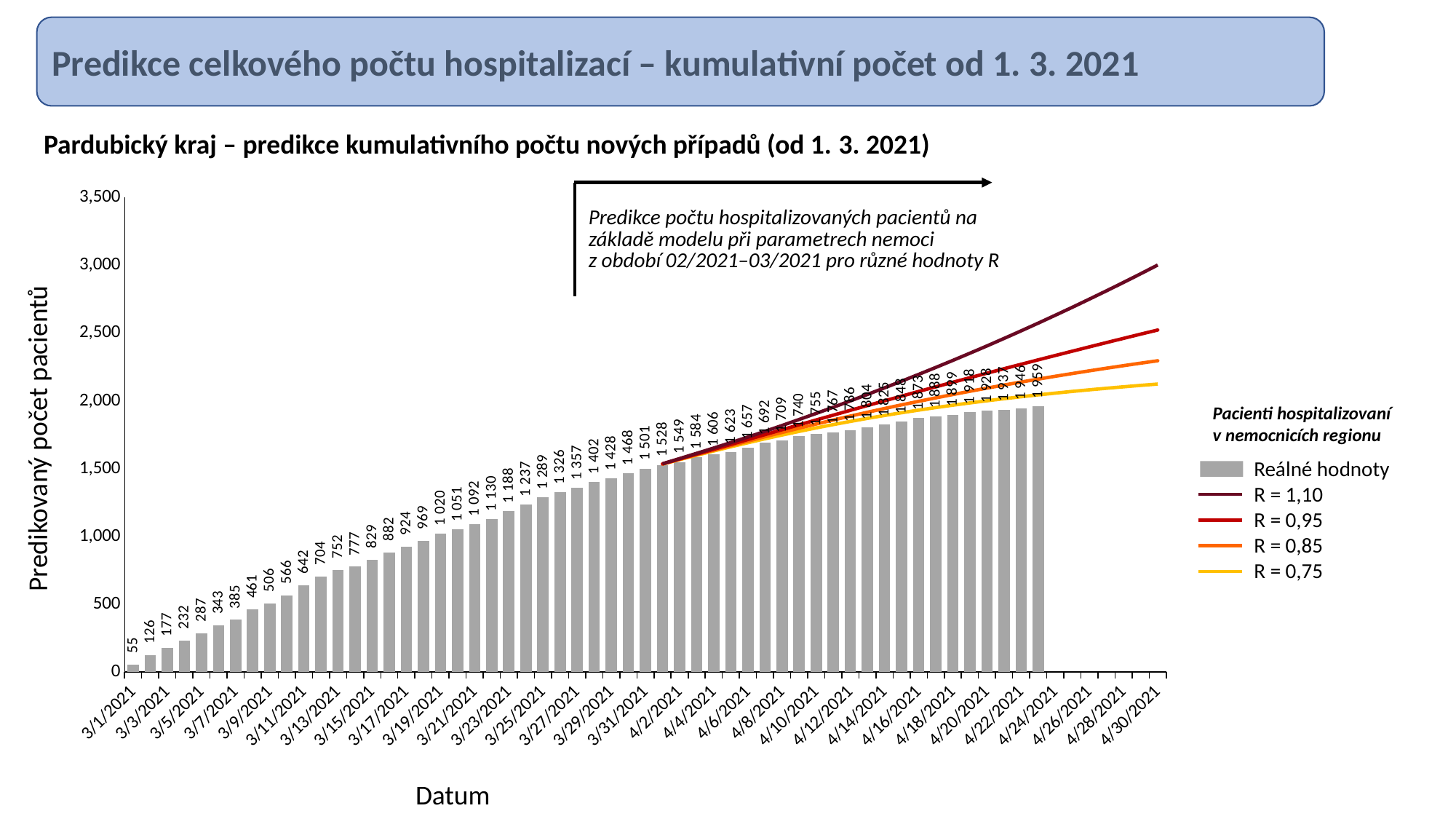

Predikce celkového počtu hospitalizací – kumulativní počet od 1. 3. 2021
Pardubický kraj – predikce kumulativního počtu nových případů (od 1. 3. 2021)

### Chart

| Category |  |  |  |  |  |
|---|---|---|---|---|---|
| 44256 | 55.0 | None | None | None | None |
| 44257 | 126.0 | None | None | None | None |
| 44258 | 177.0 | None | None | None | None |
| 44259 | 232.0 | None | None | None | None |
| 44260 | 287.0 | None | None | None | None |
| 44261 | 343.0 | None | None | None | None |
| 44262 | 385.0 | None | None | None | None |
| 44263 | 461.0 | None | None | None | None |
| 44264 | 506.0 | None | None | None | None |
| 44265 | 566.0 | None | None | None | None |
| 44266 | 642.0 | None | None | None | None |
| 44267 | 704.0 | None | None | None | None |
| 44268 | 752.0 | None | None | None | None |
| 44269 | 777.0 | None | None | None | None |
| 44270 | 829.0 | None | None | None | None |
| 44271 | 882.0 | None | None | None | None |
| 44272 | 924.0 | None | None | None | None |
| 44273 | 969.0 | None | None | None | None |
| 44274 | 1020.0 | None | None | None | None |
| 44275 | 1051.0 | None | None | None | None |
| 44276 | 1092.0 | None | None | None | None |
| 44277 | 1130.0 | None | None | None | None |
| 44278 | 1188.0 | None | None | None | None |
| 44279 | 1237.0 | None | None | None | None |
| 44280 | 1289.0 | None | None | None | None |
| 44281 | 1326.0 | None | None | None | None |
| 44282 | 1357.0 | None | None | None | None |
| 44283 | 1402.0 | None | None | None | None |
| 44284 | 1428.0 | None | None | None | None |
| 44285 | 1468.0 | None | None | None | None |
| 44286 | 1501.0 | None | None | None | None |
| 44287 | 1528.0 | 1533.9125374564946 | 1534.6985261464638 | 1535.4845148364325 | 1536.6659695339324 |
| 44288 | 1549.0 | 1567.3683739198666 | 1569.571455660952 | 1571.777009064584 | 1575.0871139167998 |
| 44289 | 1584.0 | 1599.6156510651463 | 1603.6681644845812 | 1607.7286318071524 | 1613.8161152081266 |
| 44290 | 1606.0 | 1631.0954143416704 | 1637.3076131295863 | 1643.531535767367 | 1652.8595228410893 |
| 44291 | 1623.0 | 1661.9144527407043 | 1670.6664967214842 | 1679.4734788886494 | 1692.744125400257 |
| 44292 | 1657.0 | 1691.8706311827493 | 1703.6155776718617 | 1715.526836028863 | 1733.6599017694887 |
| 44293 | 1692.0 | 1720.828785187644 | 1736.0712584784978 | 1751.6847399714768 | 1775.750872330513 |
| 44294 | 1709.0 | 1748.6968609544233 | 1767.9773196304263 | 1787.9407577382162 | 1819.1161384205004 |
| 44295 | 1740.0 | 1775.477691205485 | 1799.2252373576725 | 1824.070509453024 | 1863.3327267553082 |
| 44296 | 1755.0 | 1801.1449896998552 | 1829.727551491666 | 1859.9251311170613 | 1908.199869189023 |
| 44297 | 1767.0 | 1825.7226513828796 | 1859.4913447856172 | 1895.5200934410404 | 1953.8064362075143 |
| 44298 | 1786.0 | 1849.201484666423 | 1888.5210820673828 | 1930.908541953497 | 2000.3685489453326 |
| 44299 | 1804.0 | 1871.5907699246957 | 1916.8069476088056 | 1966.0885263848104 | 2047.9251682141487 |
| 44300 | 1825.0 | 1892.929371955092 | 1944.3572991566762 | 2001.0340588001857 | 2096.4252343864227 |
| 44301 | 1848.0 | 1913.2700532984386 | 1971.183771365562 | 2035.7176966691022 | 2145.80128081432 |
| 44302 | 1873.0 | 1932.6587457262222 | 1997.2871303795173 | 2070.1049854904436 | 2195.995701718525 |
| 44303 | 1888.0 | 1951.1256646812456 | 2022.6785355855254 | 2104.198943733726 | 2247.0621535942264 |
| 44304 | 1899.0 | 1968.709861422644 | 2047.381301037081 | 2138.025538492049 | 2299.092335942097 |
| 44305 | 1918.0 | 1985.44556741008 | 2071.412405836222 | 2171.596670318553 | 2352.127891149684 |
| 44306 | 1928.0 | 2001.3741460229292 | 2094.789325401602 | 2204.899262363274 | 2406.1375268888733 |
| 44307 | 1937.0 | 2016.5475712665652 | 2117.534721467195 | 2237.930595198818 | 2461.10863014434 |
| 44308 | 1946.0 | 2031.0063733484076 | 2139.668353846974 | 2270.695241359121 | 2517.0529765567917 |
| 44309 | 1959.0 | 2044.7824878714896 | 2161.2031329808024 | 2303.1948870055217 | 2574.0064732625724 |
| 44310 | None | 2057.901820174618 | 2182.151876421931 | 2335.4324950710834 | 2632.007564066733 |
| 44311 | None | 2070.394270523036 | 2202.531033571763 | 2367.410796086202 | 2691.078783030669 |
| 44312 | None | 2082.2959082425577 | 2222.3582918794823 | 2399.1327564506146 | 2751.2247465476867 |
| 44313 | None | 2093.6398413847533 | 2241.6525507744764 | 2430.599773618831 | 2812.4494666820847 |
| 44314 | None | 2104.4582534934893 | 2260.4331449603783 | 2461.818435619461 | 2874.772256488336 |
| 44315 | None | 2114.771355276888 | 2278.708025155047 | 2492.7849344528195 | 2938.223479925556 |
| 44316 | None | 2124.6040248580484 | 2296.492793858805 | 2523.5034608846076 | 3002.8338323326607 |
|  | None | None | None | None | None |
|  | None | None | None | None | None |
|  | None | None | None | None | None |
|  | None | None | None | None | None |
|  | None | None | None | None | None |
|  | None | None | None | None | None |
|  | None | None | None | None | None |
|  | None | None | None | None | None |
|  | None | None | None | None | None |
|  | None | None | None | None | None |
|  | None | None | None | None | None |
|  | None | None | None | None | None |
|  | None | None | None | None | None |
|  | None | None | None | None | None |
|  | None | None | None | None | None |
|  | None | None | None | None | None |
|  | None | None | None | None | None |
|  | None | None | None | None | None |
|  | None | None | None | None | None |
|  | None | None | None | None | None |
|  | None | None | None | None | None |
|  | None | None | None | None | None |
|  | None | None | None | None | None |
|  | None | None | None | None | None |
|  | None | None | None | None | None |
|  | None | None | None | None | None |
|  | None | None | None | None | None |
|  | None | None | None | None | None |
|  | None | None | None | None | None |
|  | None | None | None | None | None |
|  | None | None | None | None | None |
|  | None | None | None | None | None |
|  | None | None | None | None | None |
|  | None | None | None | None | None |
|  | None | None | None | None | None |
|  | None | None | None | None | None |
|  | None | None | None | None | None |
|  | None | None | None | None | None |
|  | None | None | None | None | None |
|  | None | None | None | None | None |
|  | None | None | None | None | None |
|  | None | None | None | None | None |
|  | None | None | None | None | None |
|  | None | None | None | None | None |
|  | None | None | None | None | None |
|  | None | None | None | None | None |
|  | None | None | None | None | None |
|  | None | None | None | None | None |
|  | None | None | None | None | None |
|  | None | None | None | None | None |
|  | None | None | None | None | None |
|  | None | None | None | None | None |
|  | None | None | None | None | None |
|  | None | None | None | None | None |
|  | None | None | None | None | None |
|  | None | None | None | None | None |
|  | None | None | None | None | None |
|  | None | None | None | None | None |
|  | None | None | None | None | None |
|  | None | None | None | None | None |
|  | None | None | None | None | None |
|  | None | None | None | None | None |
|  | None | None | None | None | None |
|  | None | None | None | None | None |
|  | None | None | None | None | None |
|  | None | None | None | None | None |
|  | None | None | None | None | None |
|  | None | None | None | None | None |
|  | None | None | None | None | None |
|  | None | None | None | None | None |
|  | None | None | None | None | None |
|  | None | None | None | None | None |
|  | None | None | None | None | None |
|  | None | None | None | None | None |
|  | None | None | None | None | None |
|  | None | None | None | None | None |
|  | None | None | None | None | None |
|  | None | None | None | None | None |
|  | None | None | None | None | None |
|  | None | None | None | None | None |
|  | None | None | None | None | None |
|  | None | None | None | None | None |
|  | None | None | None | None | None |
|  | None | None | None | None | None |
|  | None | None | None | None | None |
|  | None | None | None | None | None |
|  | None | None | None | None | None |
|  | None | None | None | None | None |
|  | None | None | None | None | None |
|  | None | None | None | None | None |
|  | None | None | None | None | None |
|  | None | None | None | None | None |
|  | None | None | None | None | None |
|  | None | None | None | None | None |
|  | None | None | None | None | None |
|  | None | None | None | None | None |
|  | None | None | None | None | None |
|  | None | None | None | None | None |
|  | None | None | None | None | None |
|  | None | None | None | None | None |
|  | None | None | None | None | None |
|  | None | None | None | None | None |
|  | None | None | None | None | None |
|  | None | None | None | None | None |
|  | None | None | None | None | None |
|  | None | None | None | None | None |
|  | None | None | None | None | None |
|  | None | None | None | None | None |
|  | None | None | None | None | None |
|  | None | None | None | None | None |
|  | None | None | None | None | None |
|  | None | None | None | None | None |
|  | None | None | None | None | None |
|  | None | None | None | None | None |
|  | None | None | None | None | None |
|  | None | None | None | None | None |
|  | None | None | None | None | None |
|  | None | None | None | None | None |
|  | None | None | None | None | None |
|  | None | None | None | None | None |
| Predikce počtu hospitalizovaných pacientů na základě modelu při parametrech nemoci z období 02/2021–03/2021 pro různé hodnoty R |
| --- |
Pacienti hospitalizovaní v nemocnicích regionu
Predikovaný počet pacientů
Reálné hodnoty
R = 1,10
R = 0,95
R = 0,85
R = 0,75

Datum